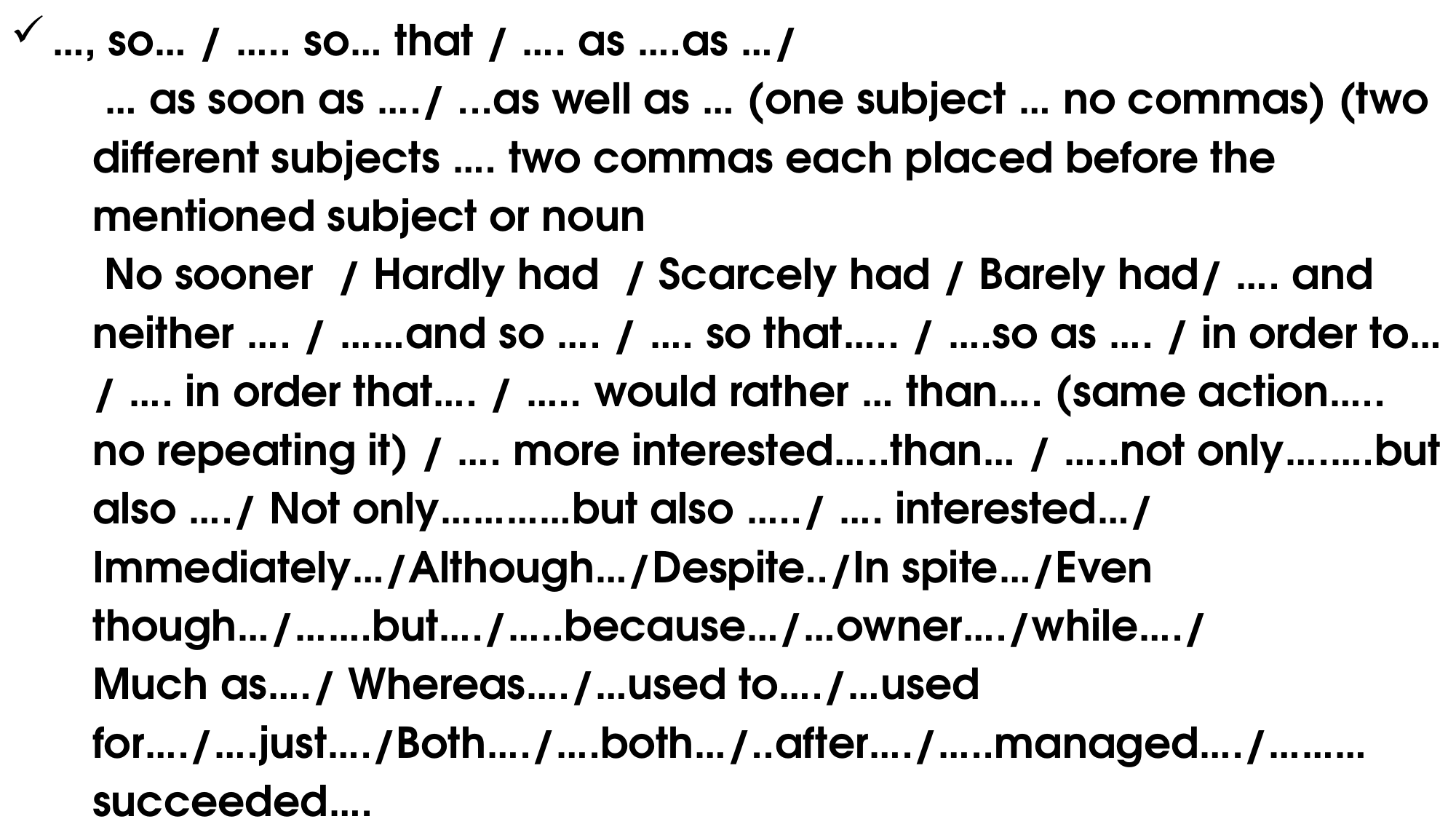

…, so… / ….. so… that / …. as ….as …/
 … as soon as …./ ...as well as … (one subject … no commas) (two different subjects …. two commas each placed before the mentioned subject or noun
 No sooner  / Hardly had  / Scarcely had / Barely had/ …. and neither …. / ……and so …. / …. so that….. / ….so as …. / in order to… / …. in order that…. / ….. would rather … than…. (same action….. no repeating it) / …. more interested…..than… / …..not only….….but also …./ Not only…………but also …../ …. interested…/ Immediately…/Although…/Despite../In spite…/Even though…/…….but…./…..because…/…owner…./while…./
Much as…./ Whereas…./…used to…./…used for…./….just…./Both…./….both…/..after…./…..managed…./………succeeded….